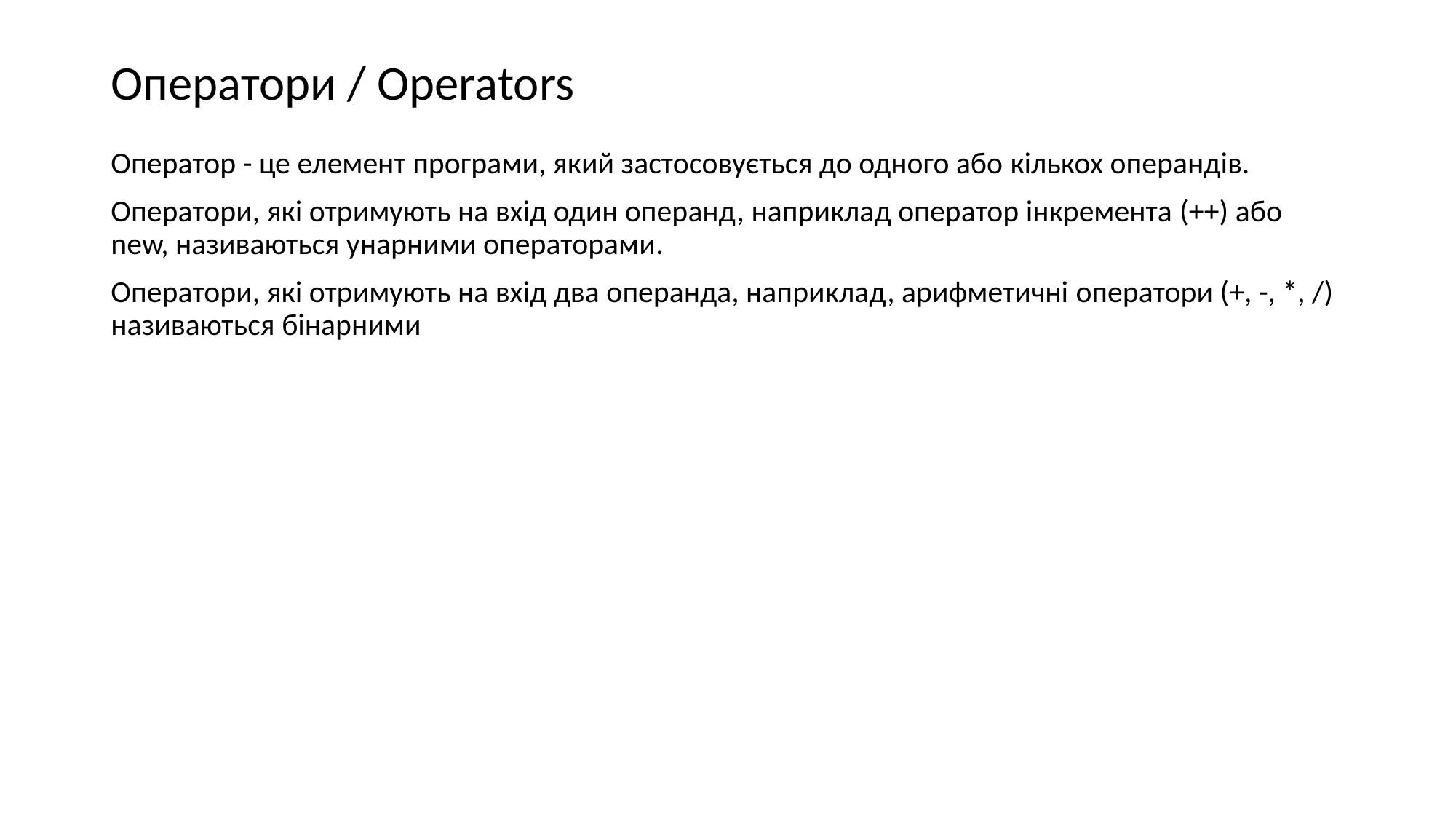

# Оператори / Operators
Оператор - це елемент програми, який застосовується до одного або кількох операндів.
Оператори, які отримують на вхід один операнд, наприклад оператор інкремента (++) або new, називаються унарними операторами.
Оператори, які отримують на вхід два операнда, наприклад, арифметичні оператори (+, -, *, /) називаються бінарними